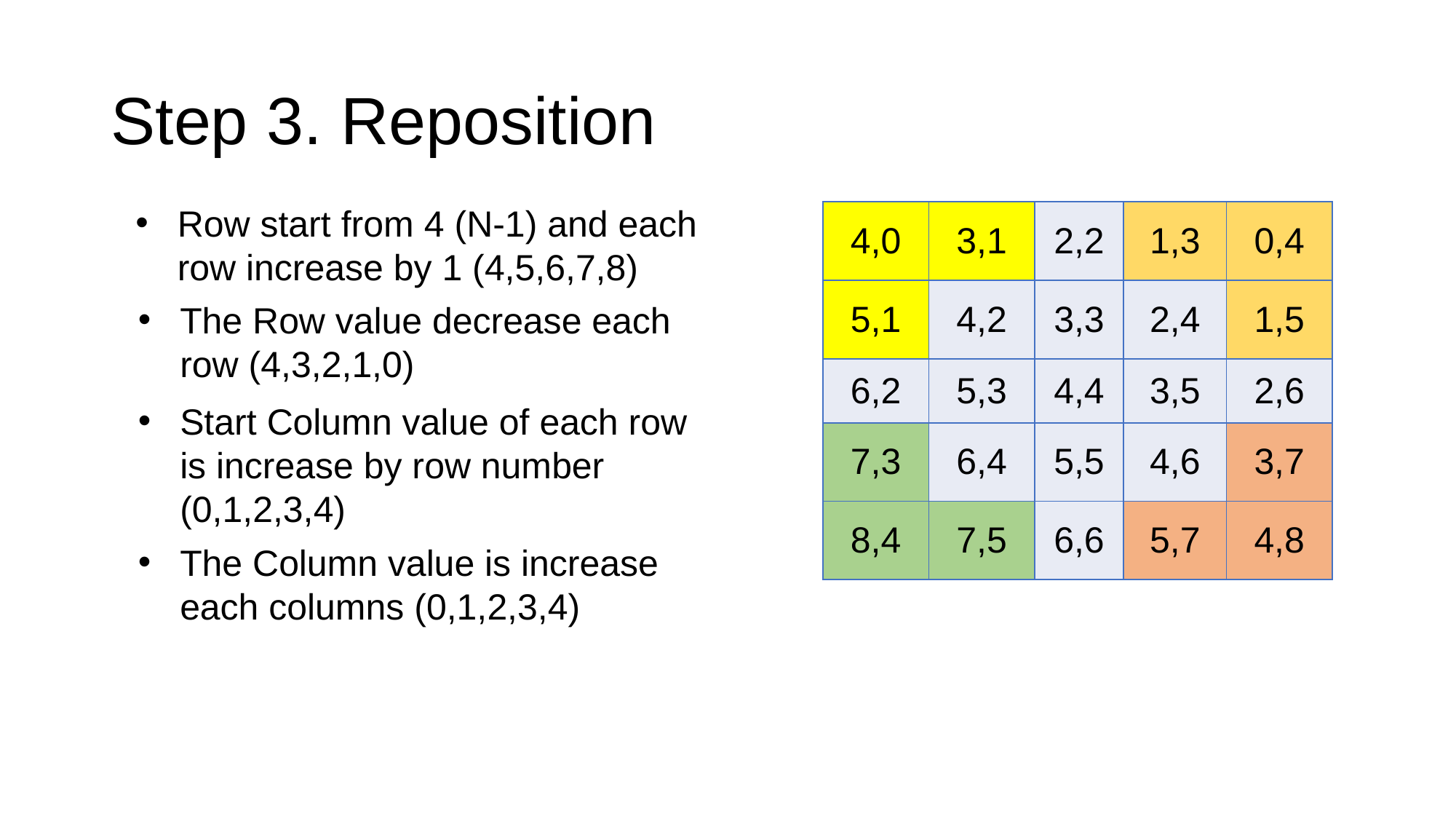

# Step 3. Reposition
Row start from 4 (N-1) and each row increase by 1 (4,5,6,7,8)
| 4,0 | 3,1 | 2,2 | 1,3 | 0,4 |
| --- | --- | --- | --- | --- |
| 5,1 | 4,2 | 3,3 | 2,4 | 1,5 |
| 6,2 | 5,3 | 4,4 | 3,5 | 2,6 |
| 7,3 | 6,4 | 5,5 | 4,6 | 3,7 |
| 8,4 | 7,5 | 6,6 | 5,7 | 4,8 |
The Row value decrease each row (4,3,2,1,0)
Start Column value of each row is increase by row number (0,1,2,3,4)
The Column value is increase each columns (0,1,2,3,4)